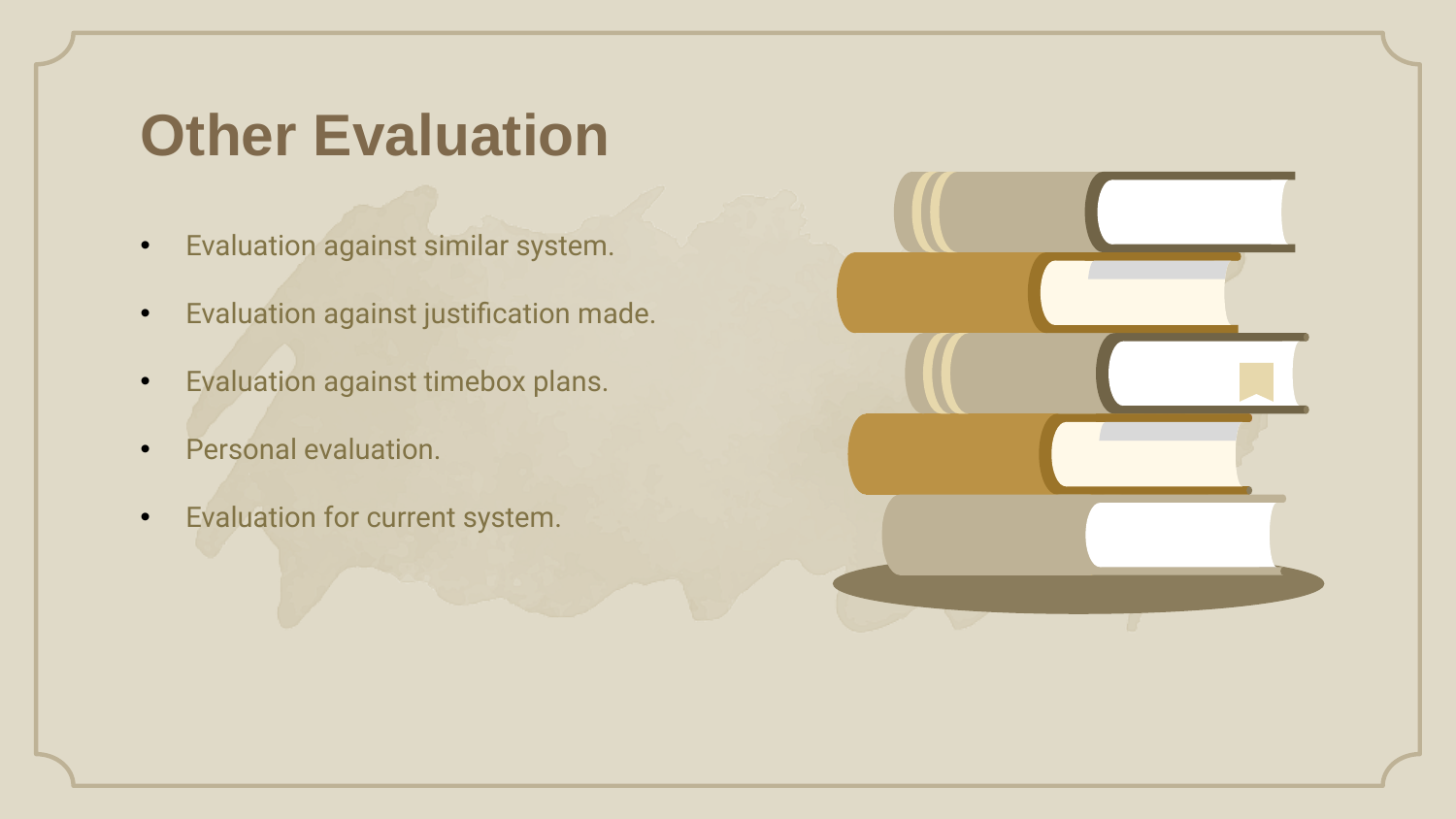

# Other Evaluation

Evaluation against similar system.

Evaluation against justification made.

Evaluation against timebox plans.

Personal evaluation.

Evaluation for current system.